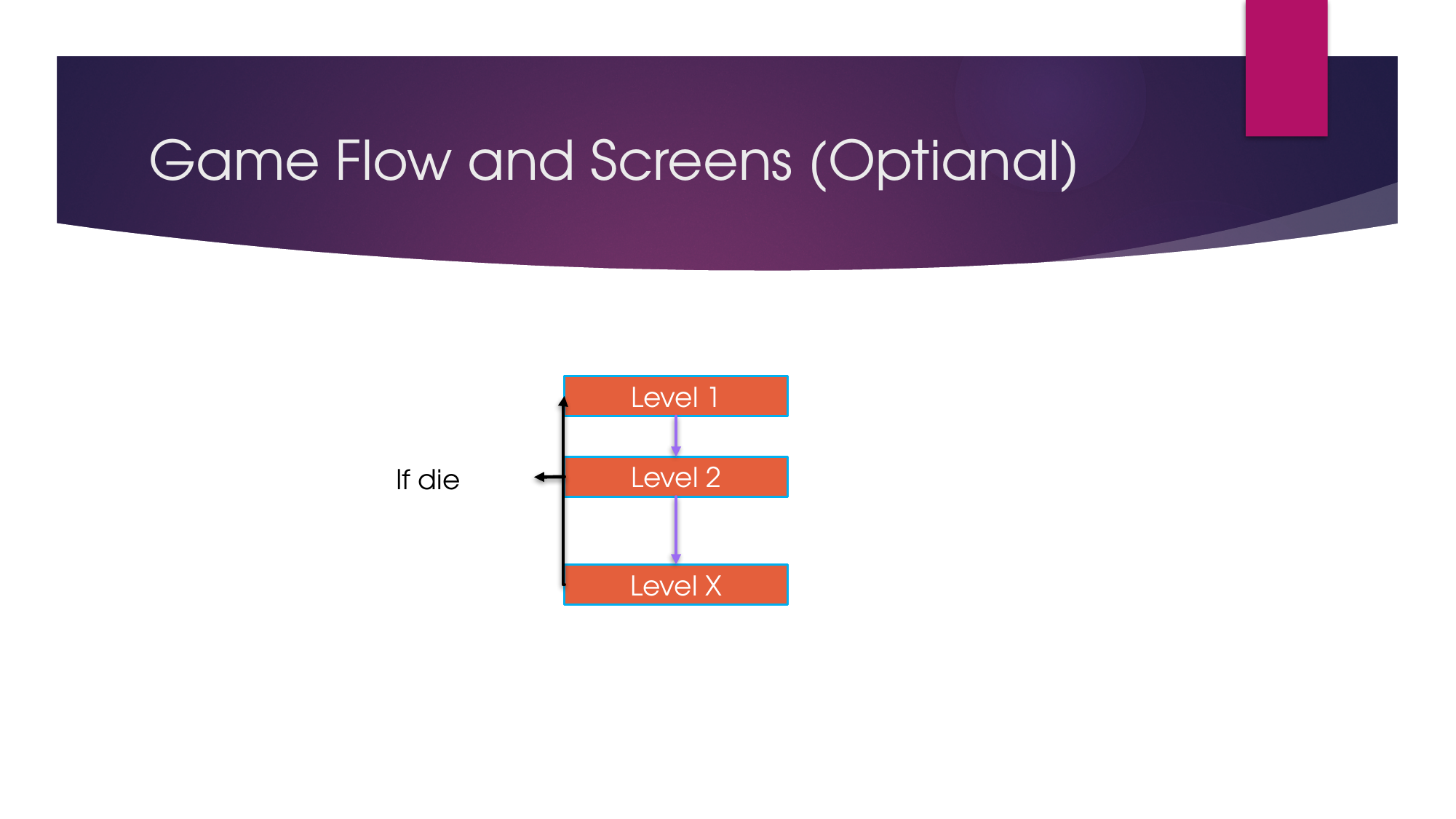

# Game Flow and Screens (Optianal)
Level 1
If die
Level 2
Level X